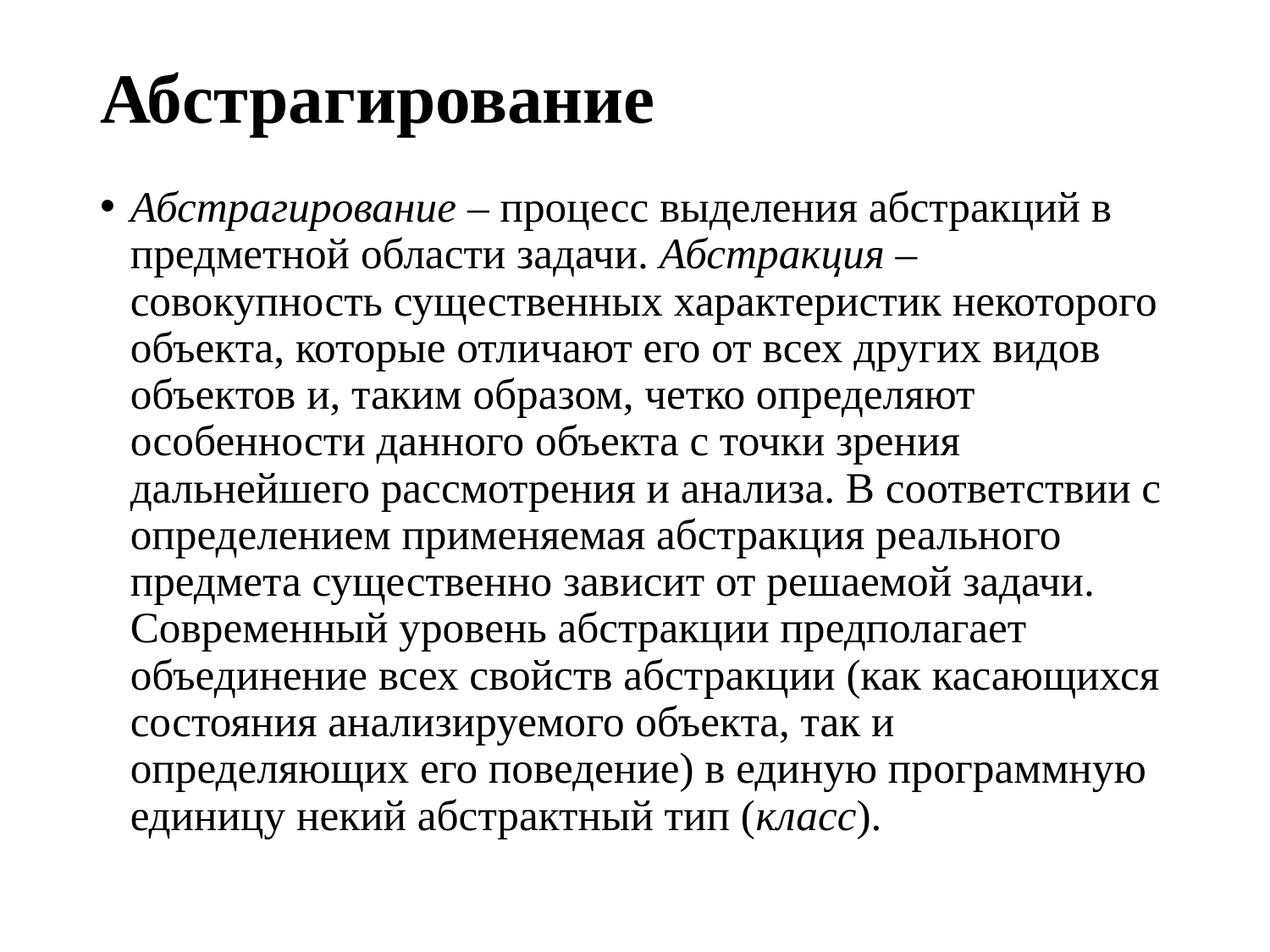

# Абстрагирование
Абстрагирование – процесс выделения абстракций в предметной области задачи. Абстракция – совокупность существенных характеристик некоторого объекта, которые отличают его от всех других видов объектов и, таким образом, четко определяют особенности данного объекта с точки зрения дальнейшего рассмотрения и анализа. В соответствии с определением применяемая абстракция реального предмета существенно зависит от решаемой задачи. Современный уровень абстракции предполагает объединение всех свойств абстракции (как касающихся состояния анализируемого объекта, так и определяющих его поведение) в единую программную единицу некий абстрактный тип (класс).